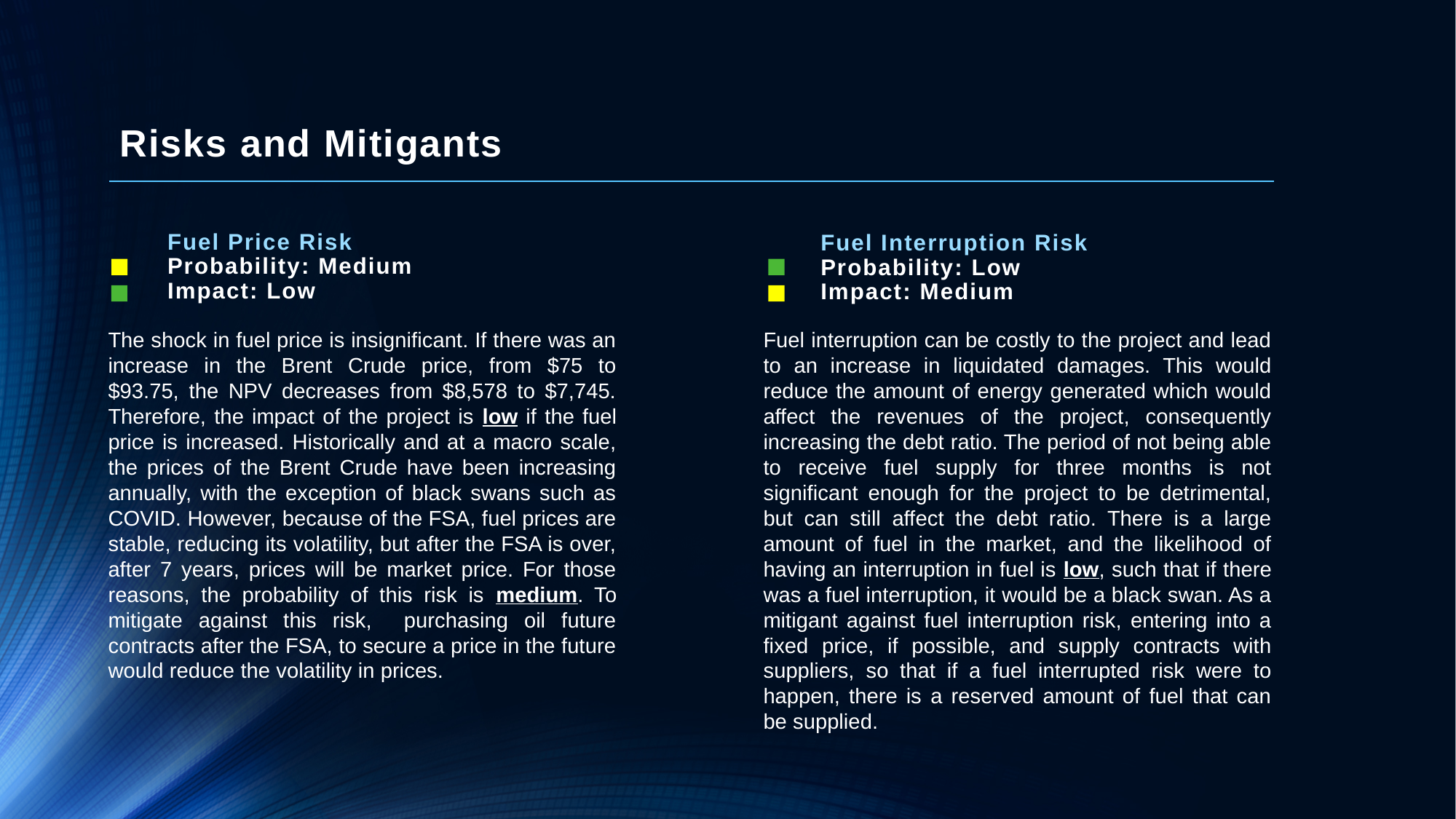

# Risks and Mitigants
Fuel Price Risk
Probability: Medium
Impact: Low
Fuel Interruption Risk
Probability: Low
Impact: Medium

The shock in fuel price is insignificant. If there was an increase in the Brent Crude price, from $75 to $93.75, the NPV decreases from $8,578 to $7,745. Therefore, the impact of the project is low if the fuel price is increased. Historically and at a macro scale, the prices of the Brent Crude have been increasing annually, with the exception of black swans such as COVID. However, because of the FSA, fuel prices are stable, reducing its volatility, but after the FSA is over, after 7 years, prices will be market price. For those reasons, the probability of this risk is medium. To mitigate against this risk,  purchasing oil future contracts after the FSA, to secure a price in the future would reduce the volatility in prices.
Fuel interruption can be costly to the project and lead to an increase in liquidated damages. This would reduce the amount of energy generated which would affect the revenues of the project, consequently increasing the debt ratio. The period of not being able to receive fuel supply for three months is not significant enough for the project to be detrimental, but can still affect the debt ratio. There is a large amount of fuel in the market, and the likelihood of having an interruption in fuel is low, such that if there was a fuel interruption, it would be a black swan. As a mitigant against fuel interruption risk, entering into a fixed price, if possible, and supply contracts with suppliers, so that if a fuel interrupted risk were to happen, there is a reserved amount of fuel that can be supplied.